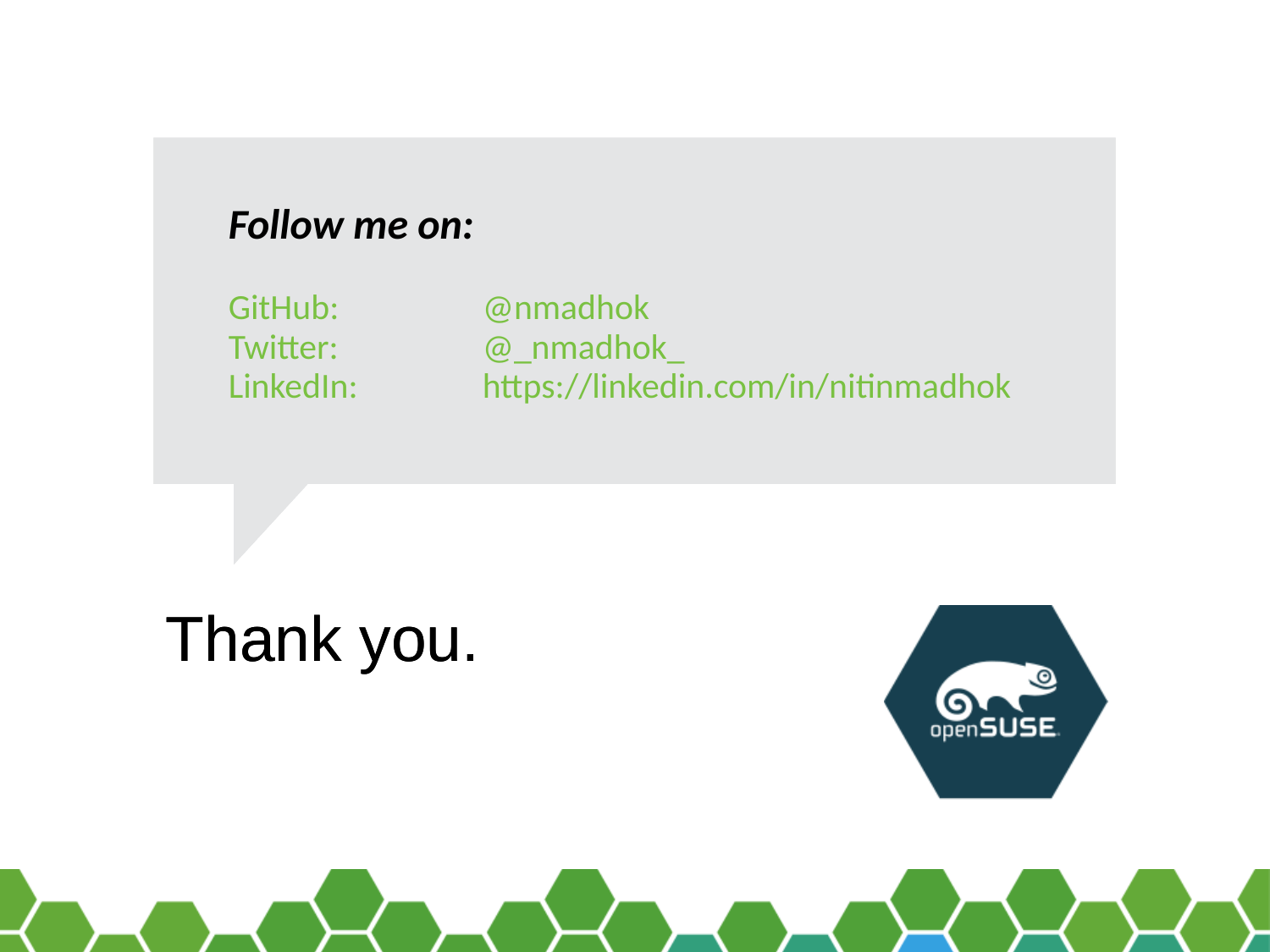

Follow me on:

GitHub:		@nmadhok
Twitter:		@_nmadhok_
LinkedIn:	https://linkedin.com/in/nitinmadhok